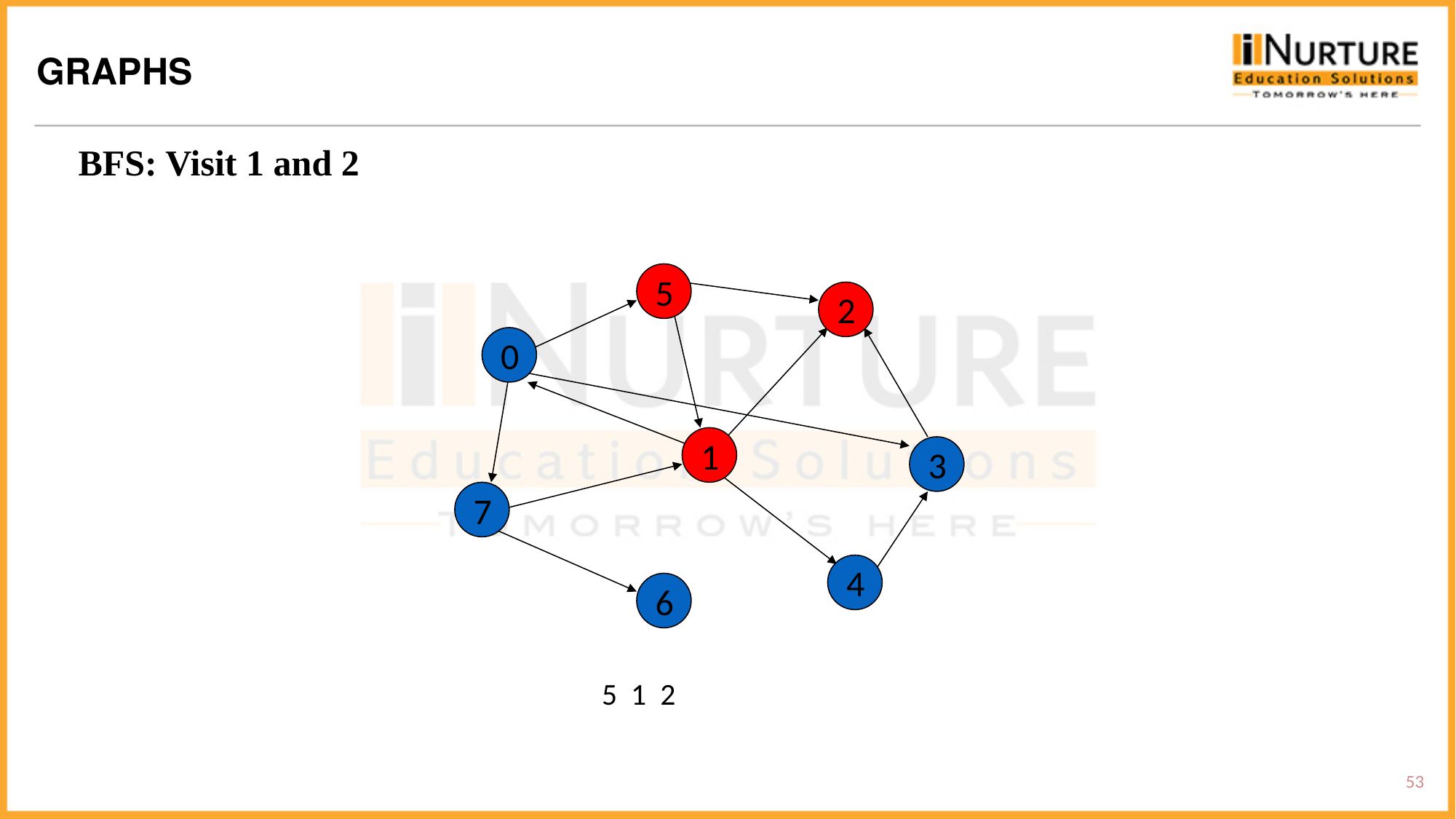

GRAPHS
BFS: Visit 1 and 2
5

2

0

1
3

7

4
6
5  1  2
53